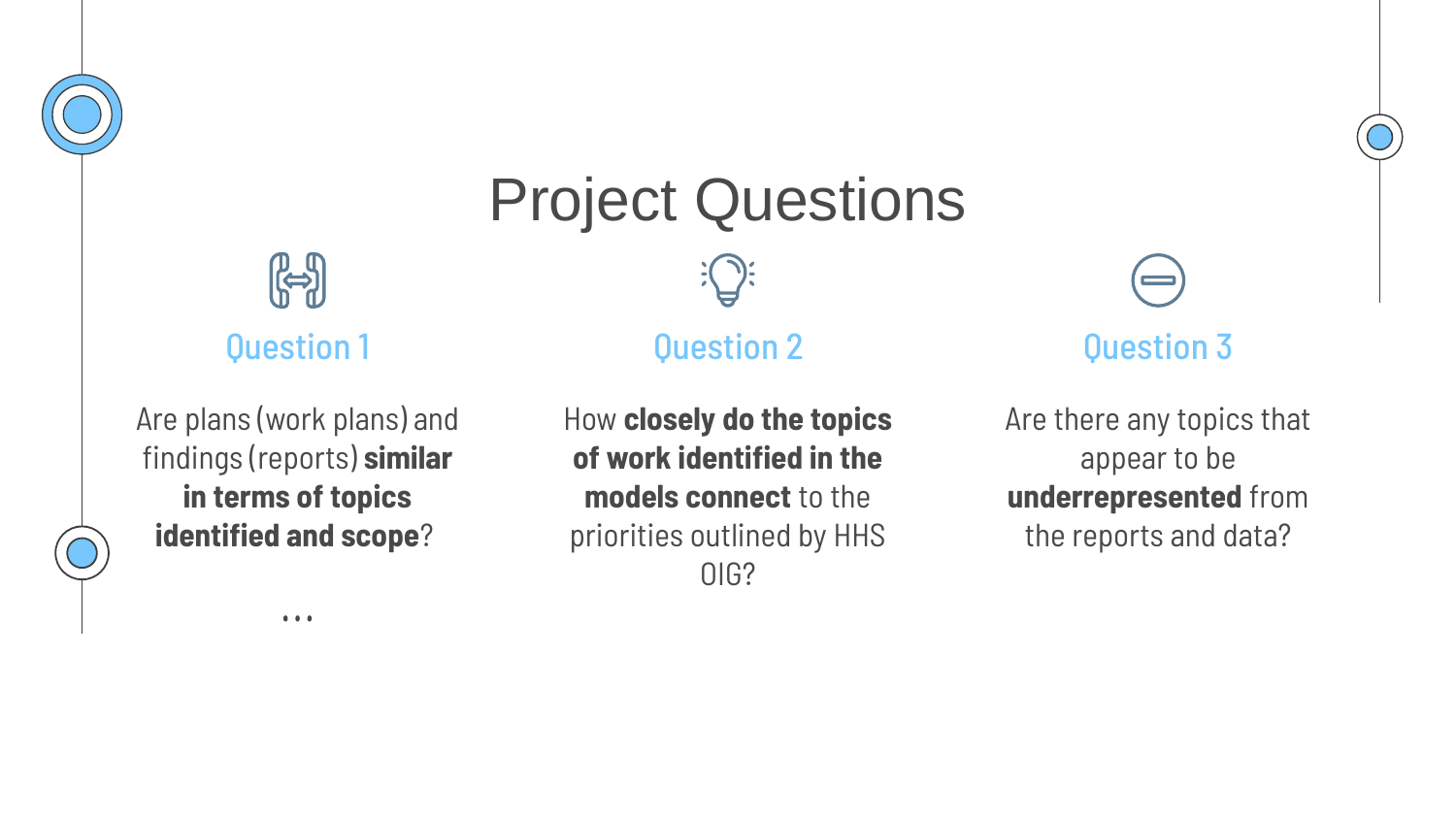

Project Questions

Question 1
Question 2
Question 3
Are plans (work plans) and findings (reports) similar in terms of topics identified and scope?
How closely do the topics of work identified in the models connect to the priorities outlined by HHS OIG?
Are there any topics that appear to be underrepresented from the reports and data?